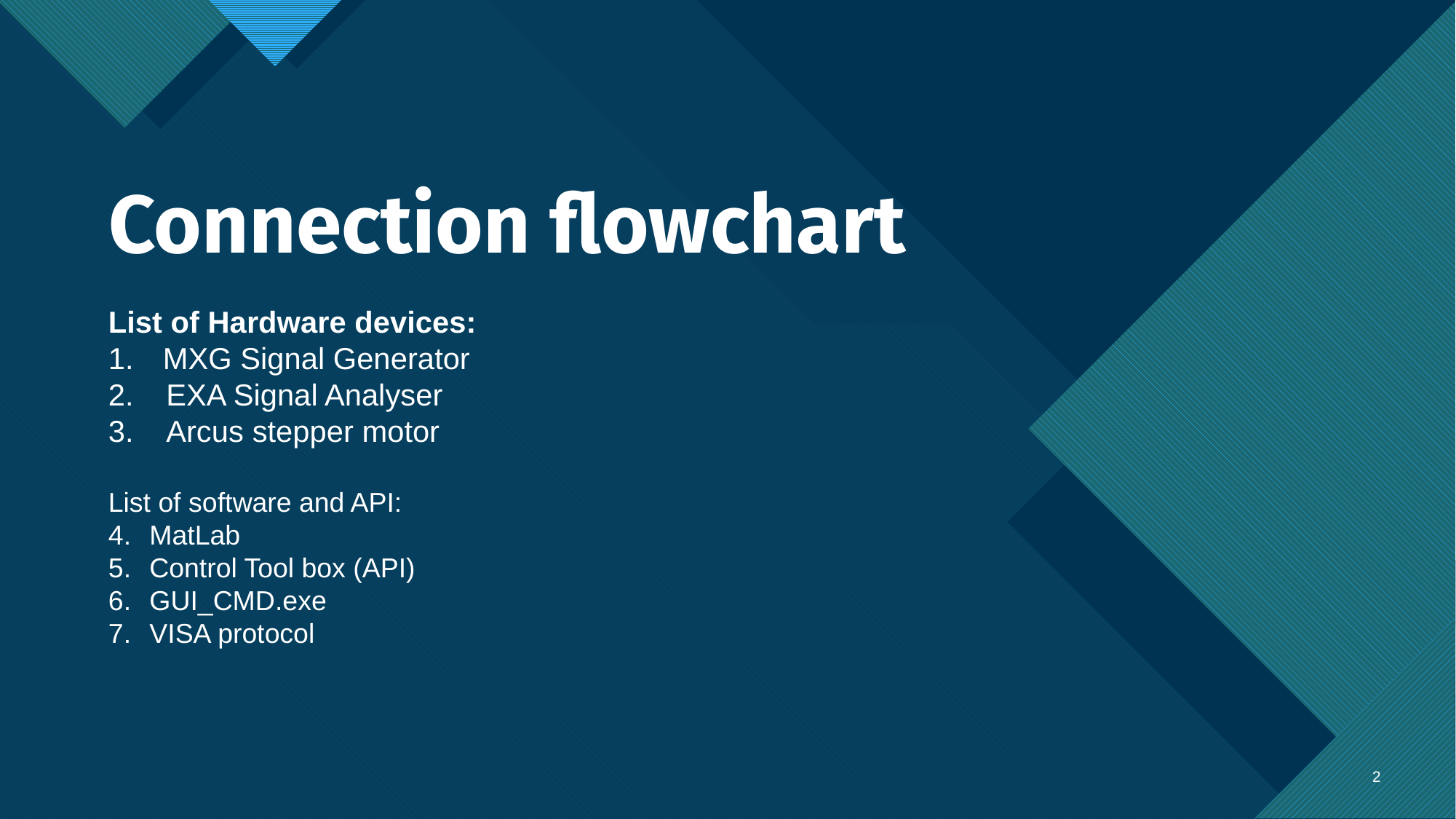

# Connection flowchart
List of Hardware devices:
MXG Signal Generator
  EXA Signal Analyser
  Arcus stepper motor

List of software and API:
MatLab
Control Tool box (API)
GUI_CMD.exe
VISA protocol
2